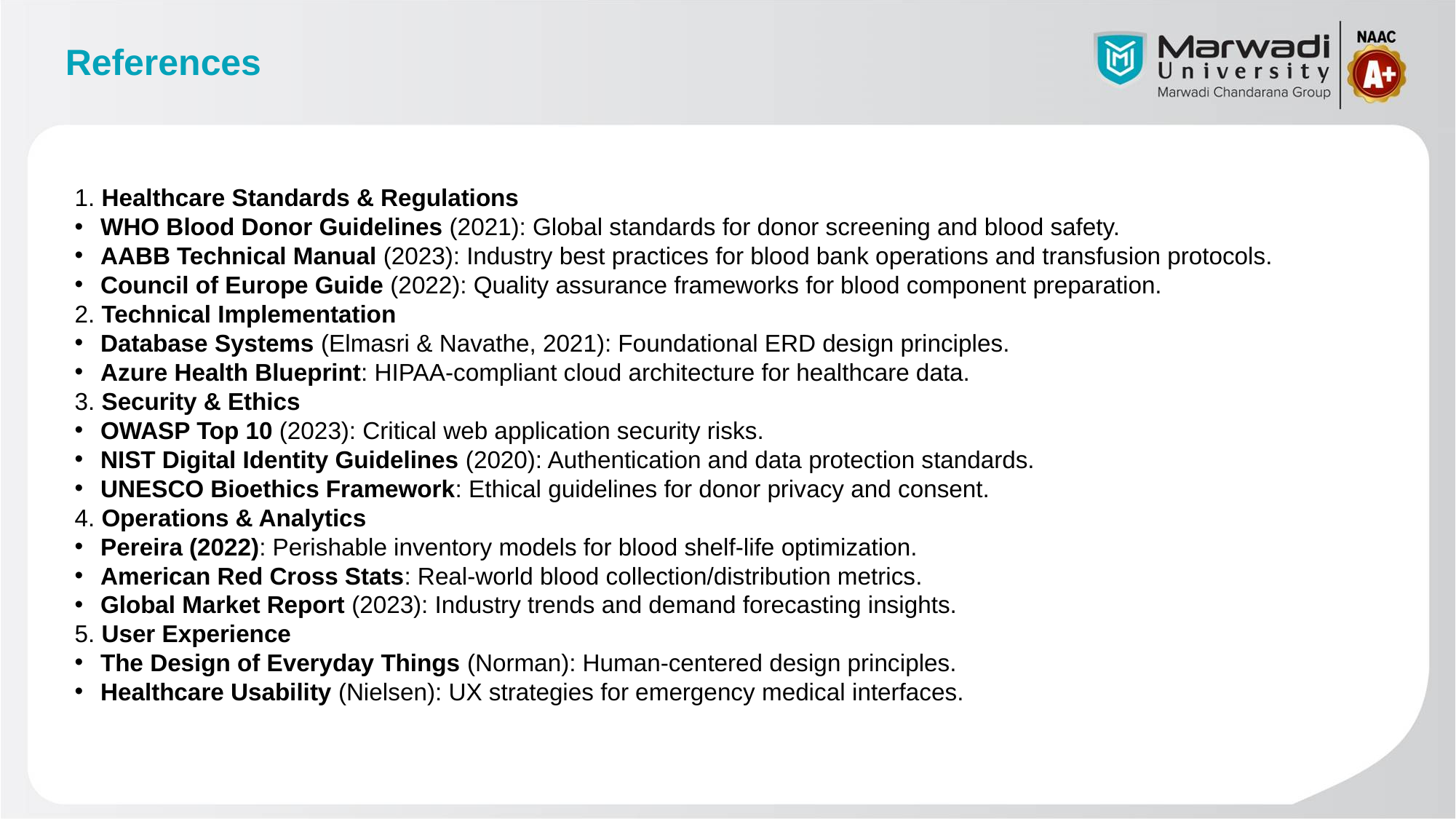

# References
1. Healthcare Standards & Regulations
WHO Blood Donor Guidelines (2021): Global standards for donor screening and blood safety.
AABB Technical Manual (2023): Industry best practices for blood bank operations and transfusion protocols.
Council of Europe Guide (2022): Quality assurance frameworks for blood component preparation.
2. Technical Implementation
Database Systems (Elmasri & Navathe, 2021): Foundational ERD design principles.
Azure Health Blueprint: HIPAA-compliant cloud architecture for healthcare data.
3. Security & Ethics
OWASP Top 10 (2023): Critical web application security risks.
NIST Digital Identity Guidelines (2020): Authentication and data protection standards.
UNESCO Bioethics Framework: Ethical guidelines for donor privacy and consent.
4. Operations & Analytics
Pereira (2022): Perishable inventory models for blood shelf-life optimization.
American Red Cross Stats: Real-world blood collection/distribution metrics.
Global Market Report (2023): Industry trends and demand forecasting insights.
5. User Experience
The Design of Everyday Things (Norman): Human-centered design principles.
Healthcare Usability (Nielsen): UX strategies for emergency medical interfaces.